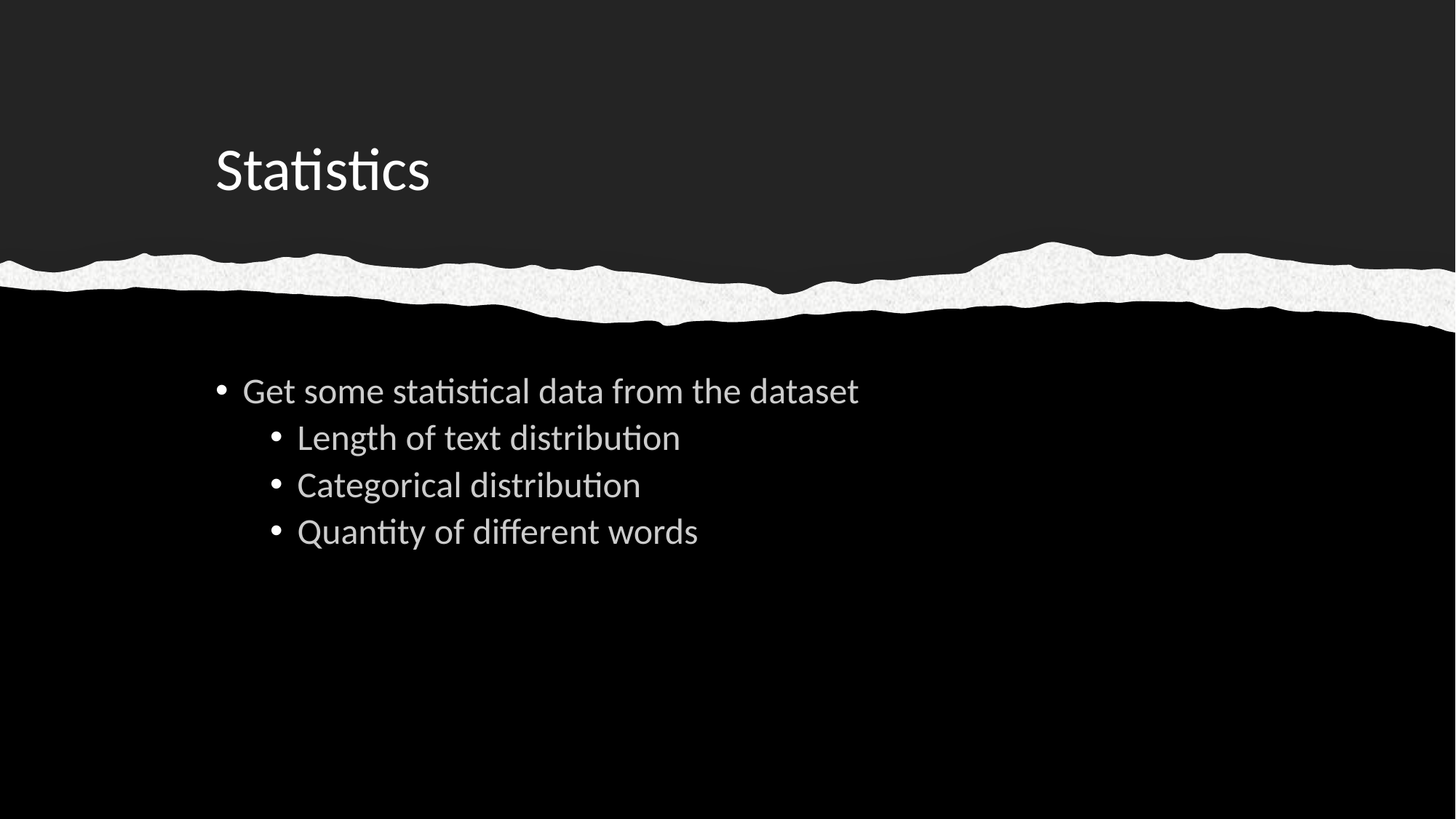

# Statistics

Get some statistical data from the dataset
Length of text distribution
Categorical distribution
Quantity of different words